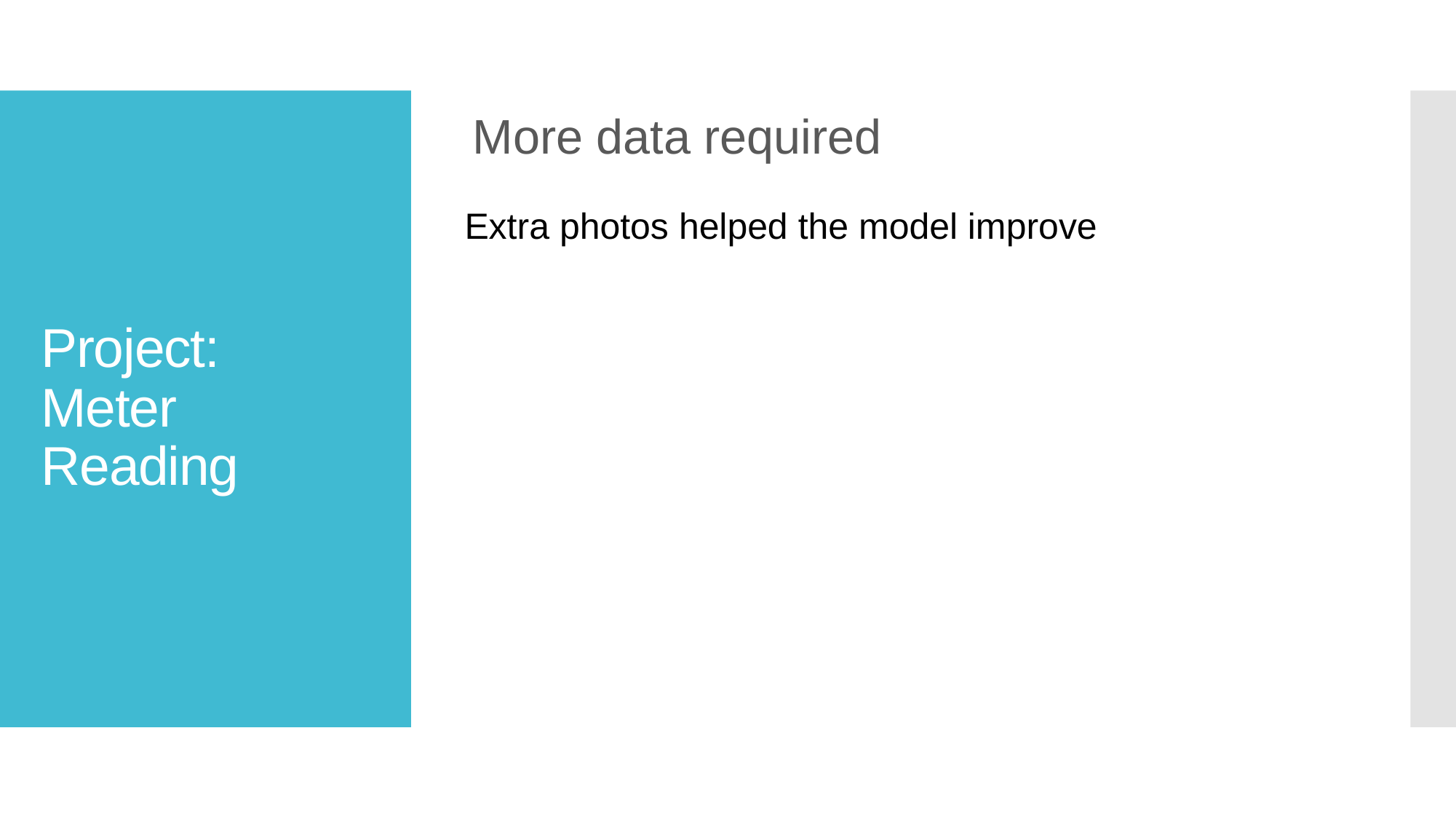

More data required
# Project: Meter Reading
Extra photos helped the model improve